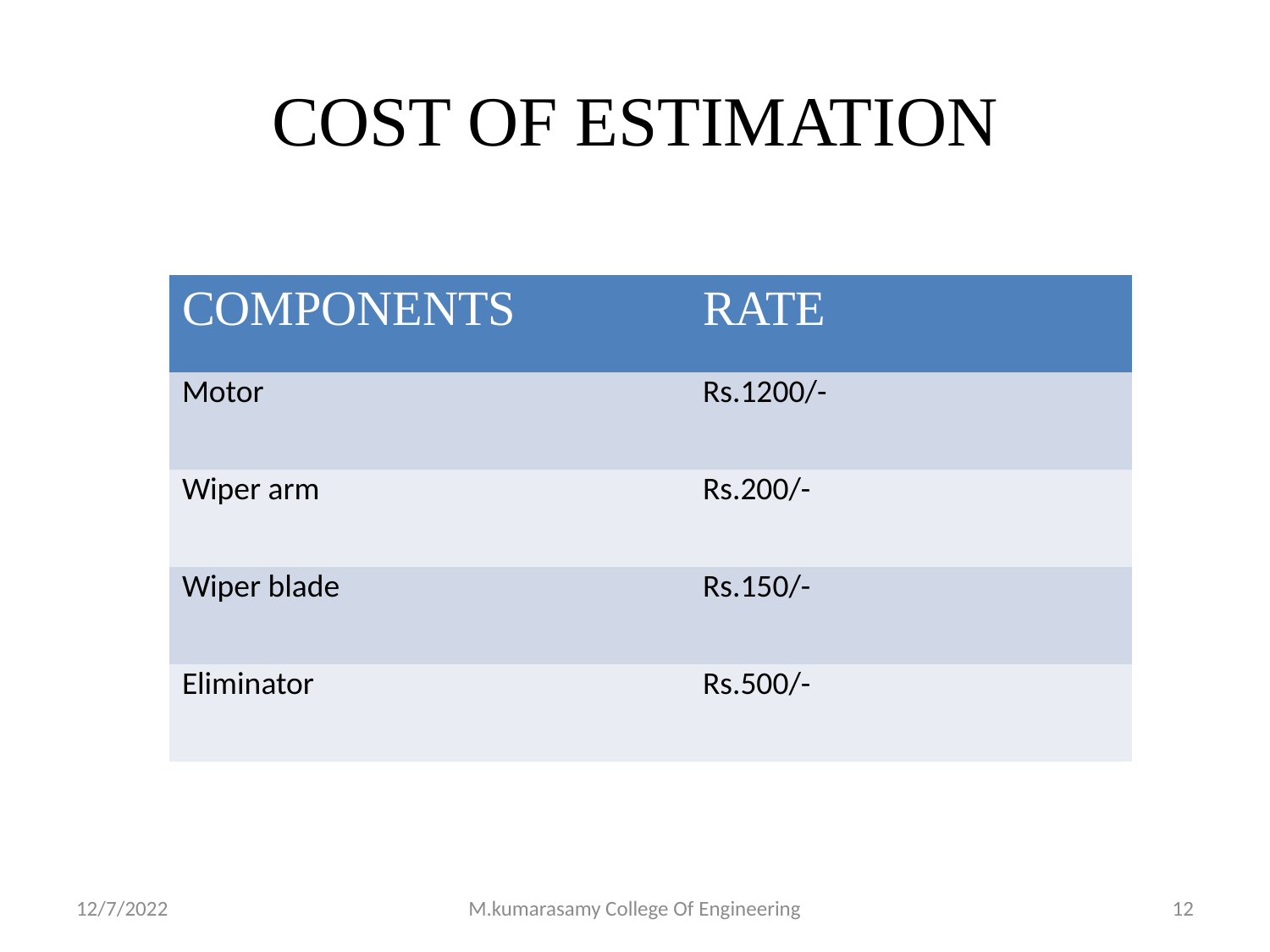

# COST OF ESTIMATION
| COMPONENTS | RATE |
| --- | --- |
| Motor | Rs.1200/- |
| Wiper arm | Rs.200/- |
| Wiper blade | Rs.150/- |
| Eliminator | Rs.500/- |
12/7/2022
M.kumarasamy College Of Engineering
12